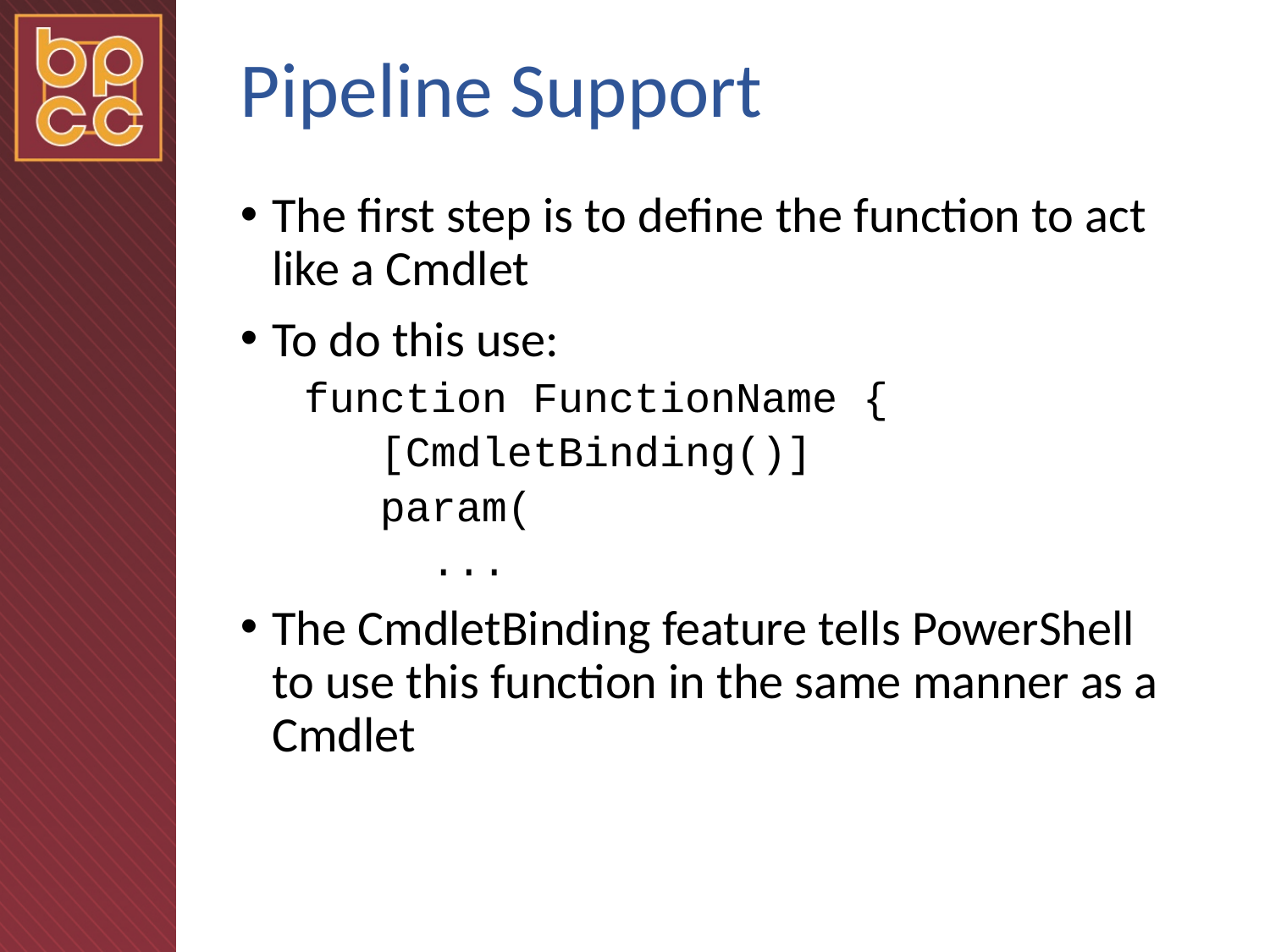

# Pipeline Support
The first step is to define the function to act like a Cmdlet
To do this use:
function FunctionName {
   [CmdletBinding()]
   param(
     ...
The CmdletBinding feature tells PowerShell to use this function in the same manner as a Cmdlet